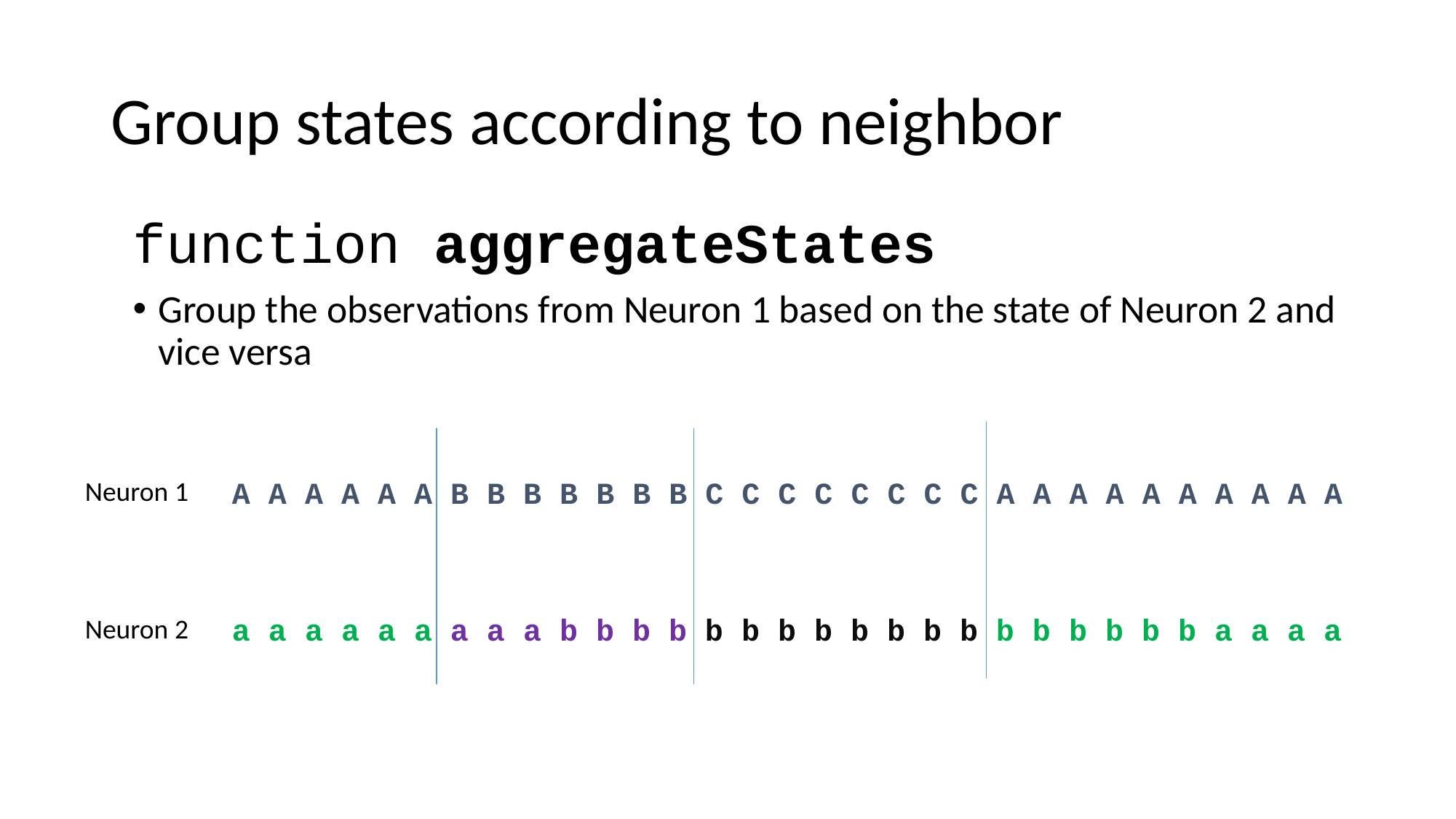

# Group states according to neighbor
function aggregateStates
Group the observations from Neuron 1 based on the state of Neuron 2 and vice versa
Neuron 1
A A A A A A B B B B B B B C C C C C C C C A A A A A A A A A A
a a a a a a a a a b b b b b b b b b b b b b b b b b b a a a a
Neuron 2